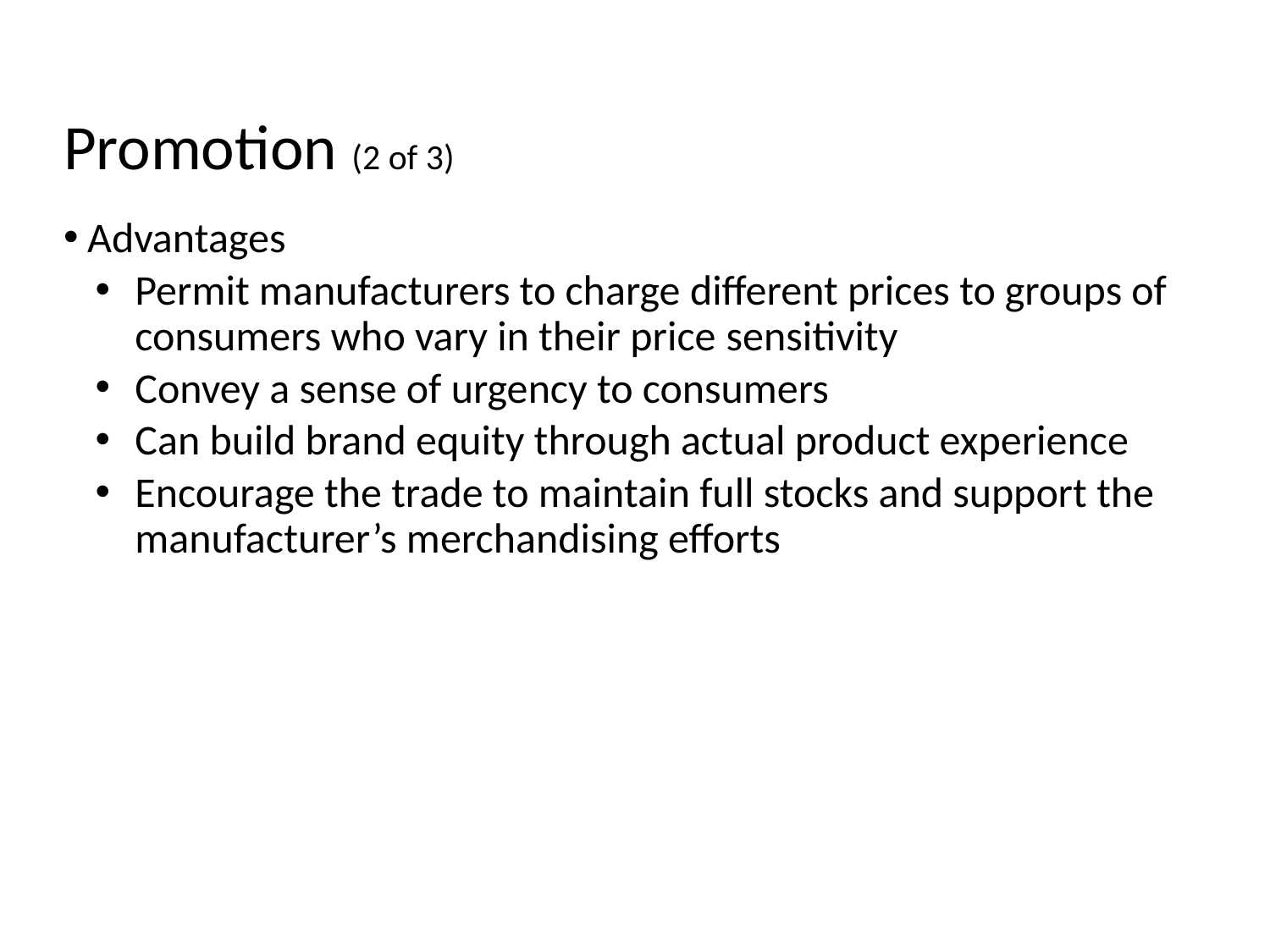

# Promotion (2 of 3)
Advantages
Permit manufacturers to charge different prices to groups of consumers who vary in their price sensitivity
Convey a sense of urgency to consumers
Can build brand equity through actual product experience
Encourage the trade to maintain full stocks and support the manufacturer’s merchandising efforts